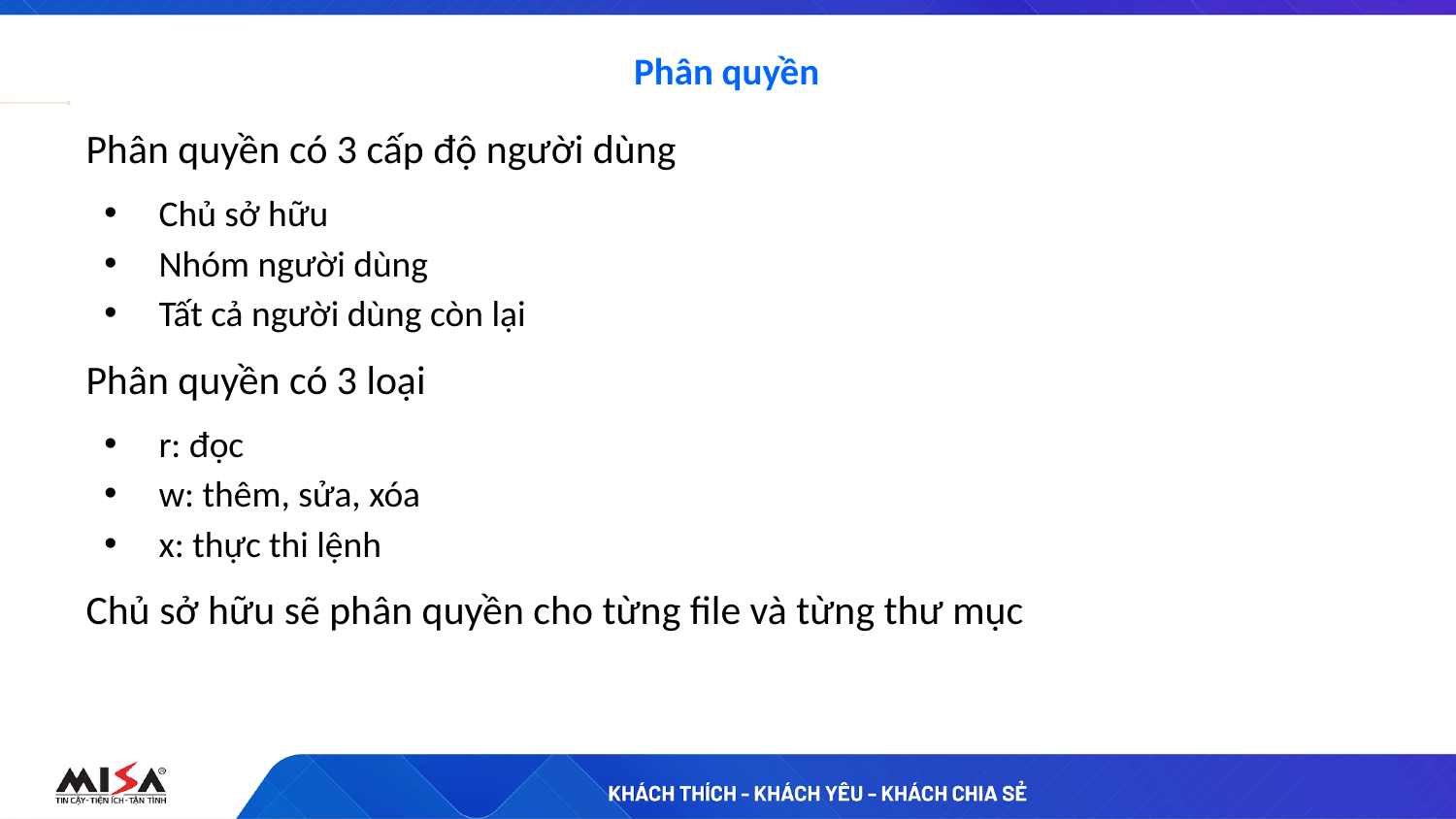

# Phân quyền
Phân quyền có 3 cấp độ người dùng
Chủ sở hữu
Nhóm người dùng
Tất cả người dùng còn lại
Phân quyền có 3 loại
r: đọc
w: thêm, sửa, xóa
x: thực thi lệnh
Chủ sở hữu sẽ phân quyền cho từng file và từng thư mục